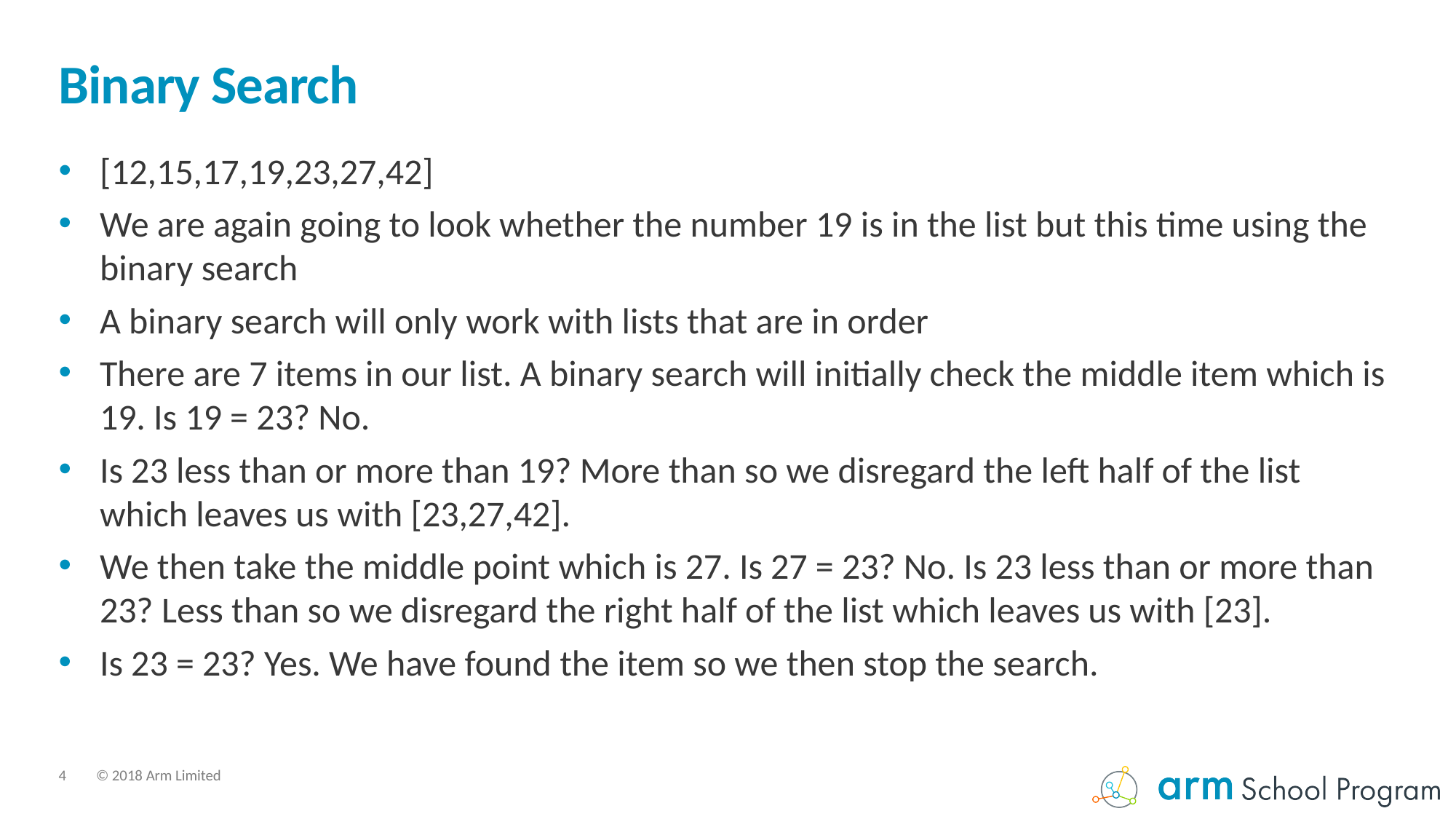

# Binary Search
[12,15,17,19,23,27,42]
We are again going to look whether the number 19 is in the list but this time using the binary search
A binary search will only work with lists that are in order
There are 7 items in our list. A binary search will initially check the middle item which is 19. Is 19 = 23? No.
Is 23 less than or more than 19? More than so we disregard the left half of the list which leaves us with [23,27,42].
We then take the middle point which is 27. Is 27 = 23? No. Is 23 less than or more than 23? Less than so we disregard the right half of the list which leaves us with [23].
Is 23 = 23? Yes. We have found the item so we then stop the search.